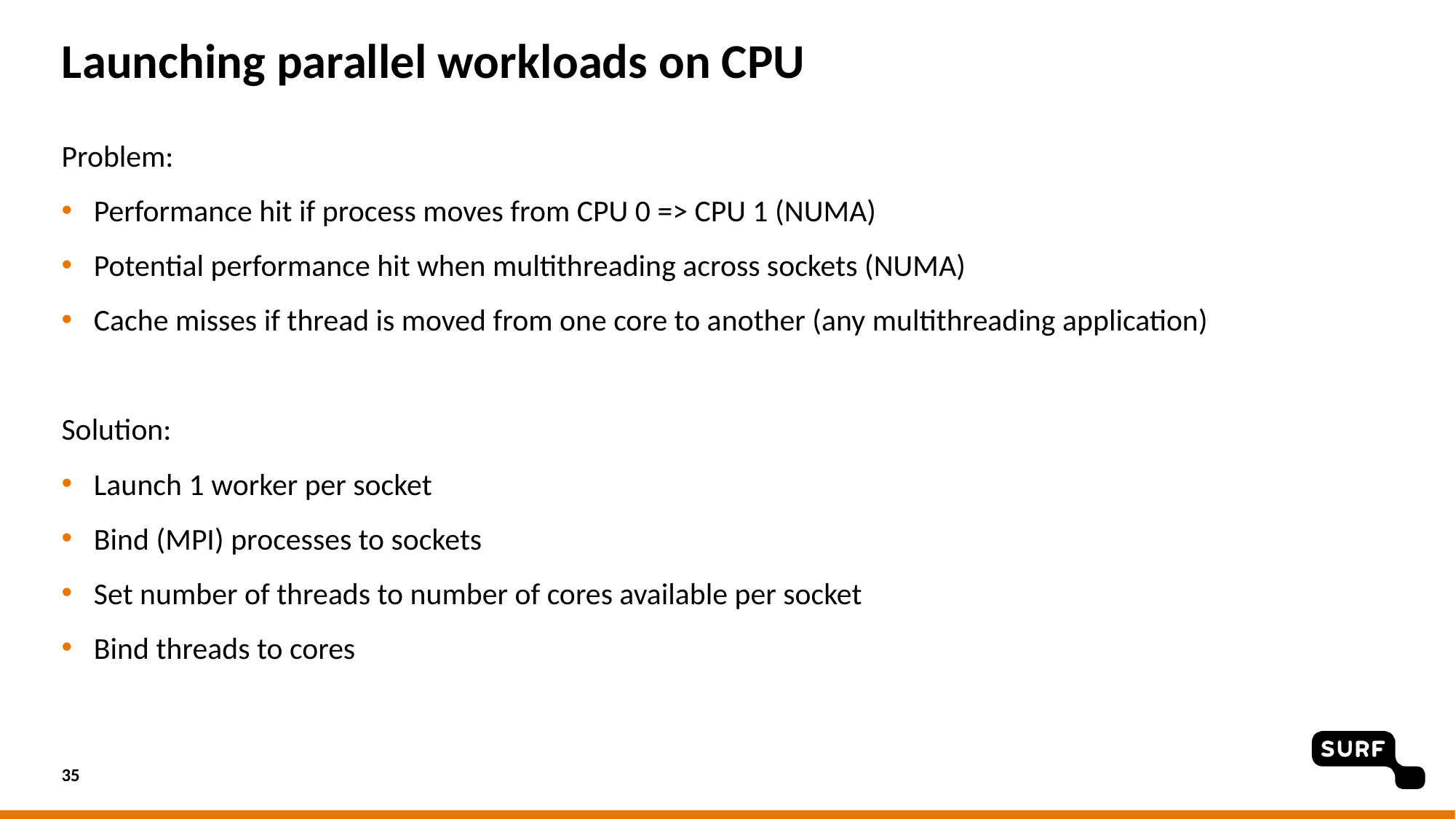

# Launching parallel workloads on CPU
Problem:
Performance hit if process moves from CPU 0 => CPU 1 (NUMA)
Potential performance hit when multithreading across sockets (NUMA)
Cache misses if thread is moved from one core to another (any multithreading application)

Solution:
Launch 1 worker per socket
Bind (MPI) processes to sockets
Set number of threads to number of cores available per socket
Bind threads to cores
35